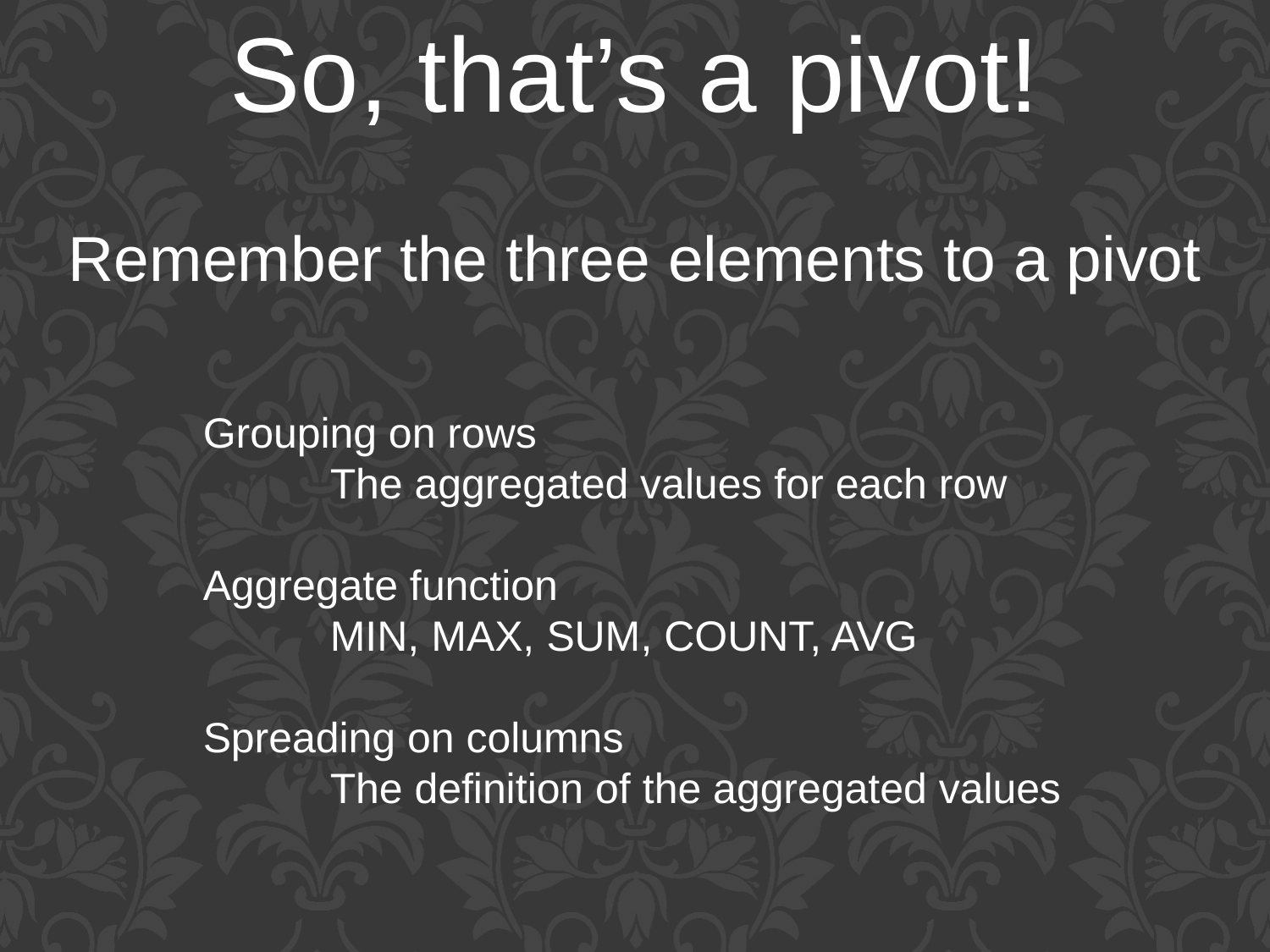

So, that’s a pivot!
Remember the three elements to a pivot

Grouping on rows
	The aggregated values for each row

Aggregate function
	MIN, MAX, SUM, COUNT, AVG

Spreading on columns
	The definition of the aggregated values